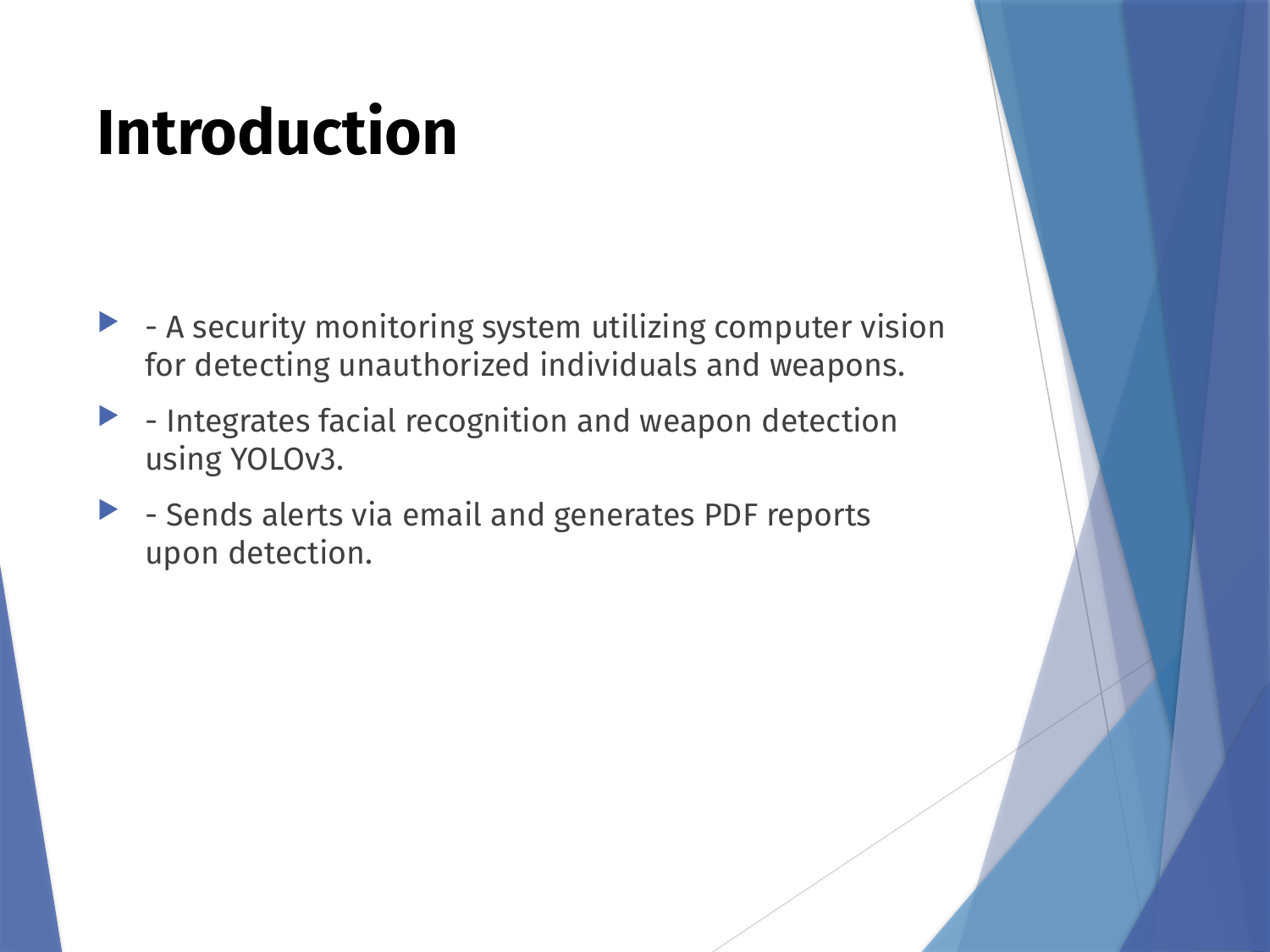

# Introduction
- A security monitoring system utilizing computer vision for detecting unauthorized individuals and weapons.
- Integrates facial recognition and weapon detection using YOLOv3.
- Sends alerts via email and generates PDF reports upon detection.